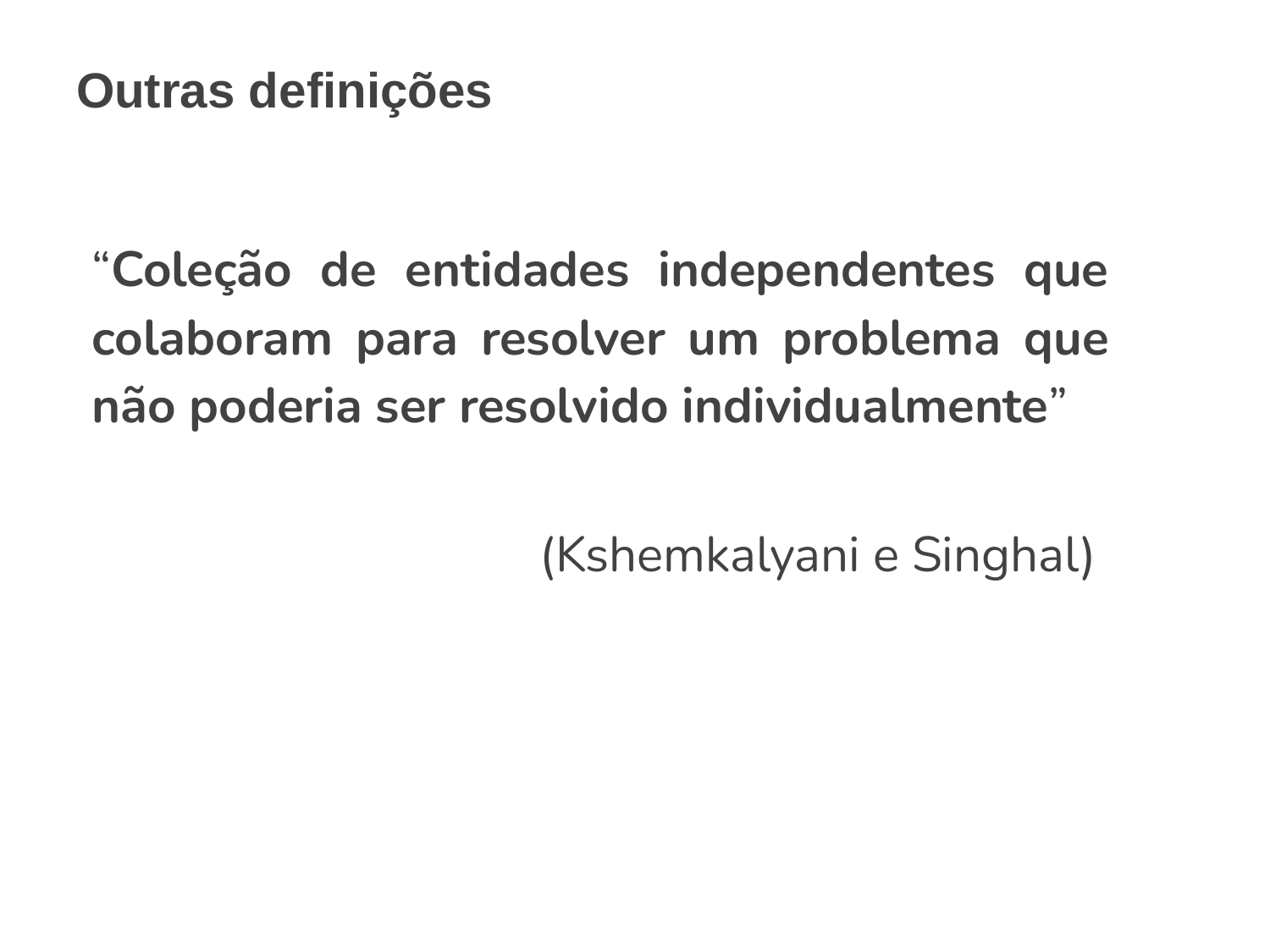

# Outras definições
“Coleção de entidades independentes que colaboram para resolver um problema que não poderia ser resolvido individualmente”

(Kshemkalyani e Singhal)